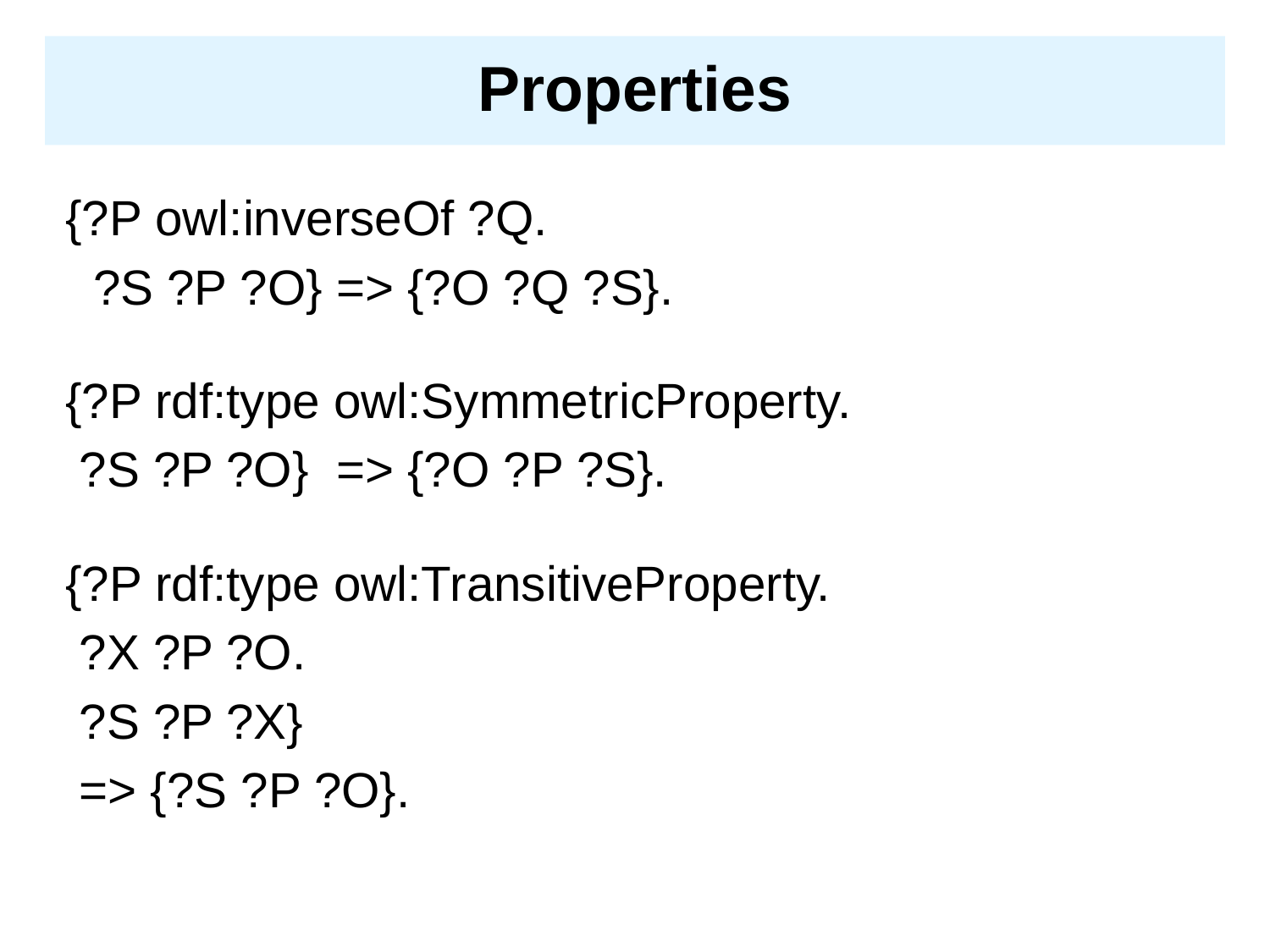

# Properties
{?P owl:inverseOf ?Q.
  ?S ?P ?O} => {?O ?Q ?S}.

{?P rdf:type owl:SymmetricProperty.
 ?S ?P ?O}  => {?O ?P ?S}.

{?P rdf:type owl:TransitiveProperty.
 ?X ?P ?O.
 ?S ?P ?X}
 => {?S ?P ?O}.